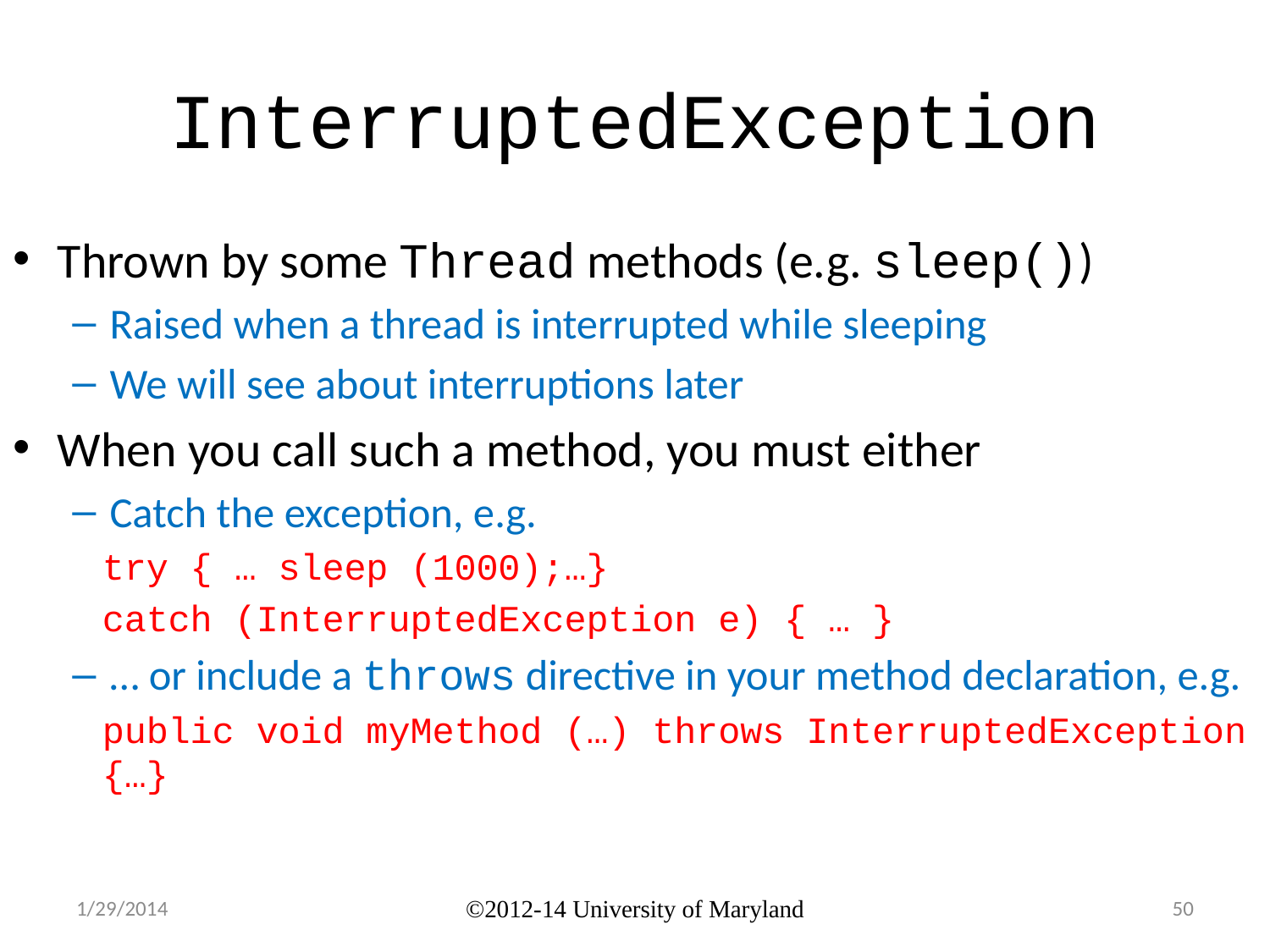

# InterruptedException
Thrown by some Thread methods (e.g. sleep())
Raised when a thread is interrupted while sleeping
We will see about interruptions later
When you call such a method, you must either
Catch the exception, e.g.
try { … sleep (1000);…}
catch (InterruptedException e) { … }
… or include a throws directive in your method declaration, e.g.
public void myMethod (…) throws InterruptedException {…}
1/29/2014
©2012-14 University of Maryland
50